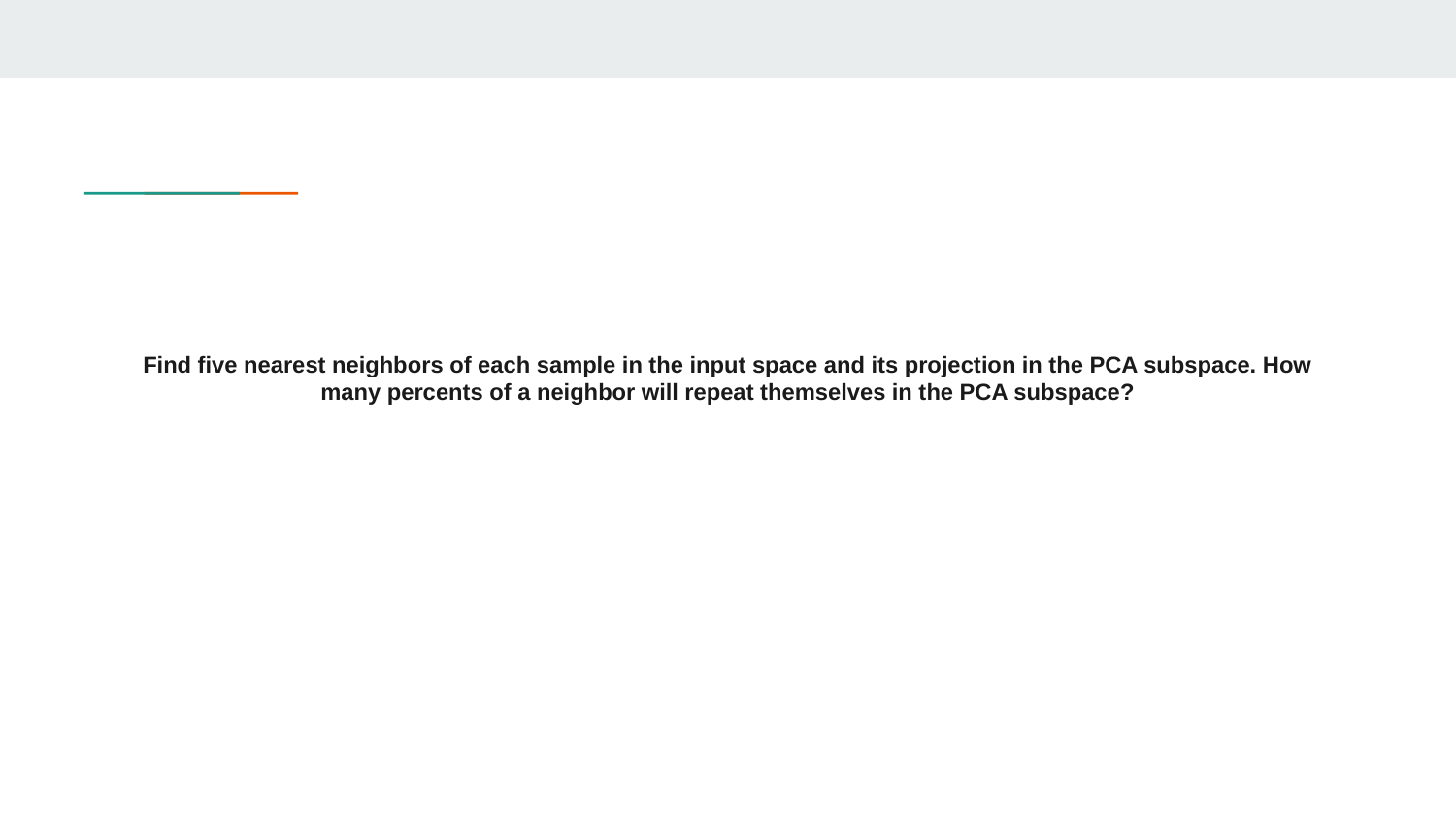

# Find five nearest neighbors of each sample in the input space and its projection in the PCA subspace. How many percents of a neighbor will repeat themselves in the PCA subspace?